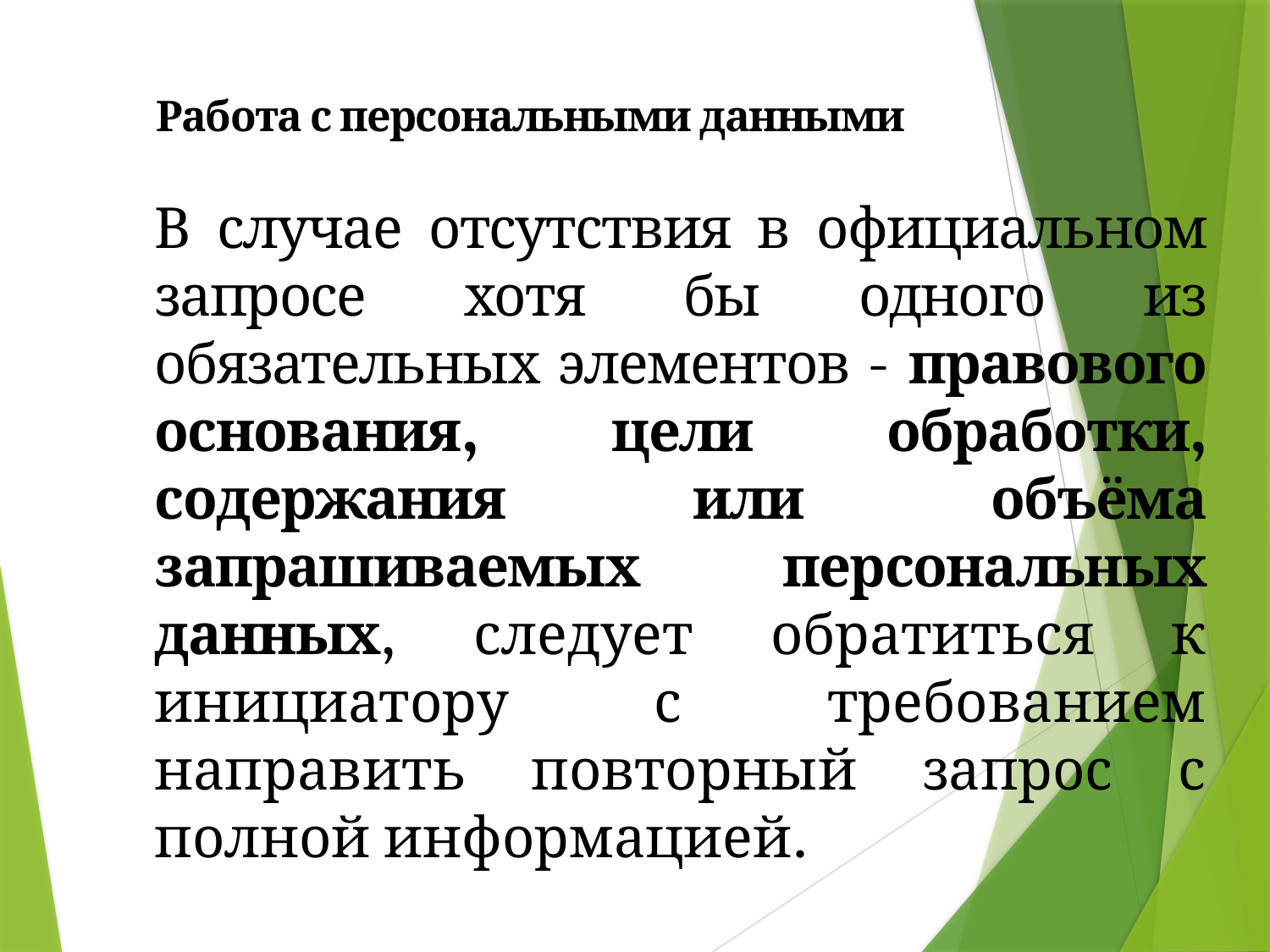

Работа с персональными данными

В случае отсутствия в официальном запросе хотя бы одного из обязательных элементов - правового основания, цели обработки, содержания или объёма запрашиваемых персональных данных, следует обратиться к инициатору с требованием направить повторный запрос с полной информацией.